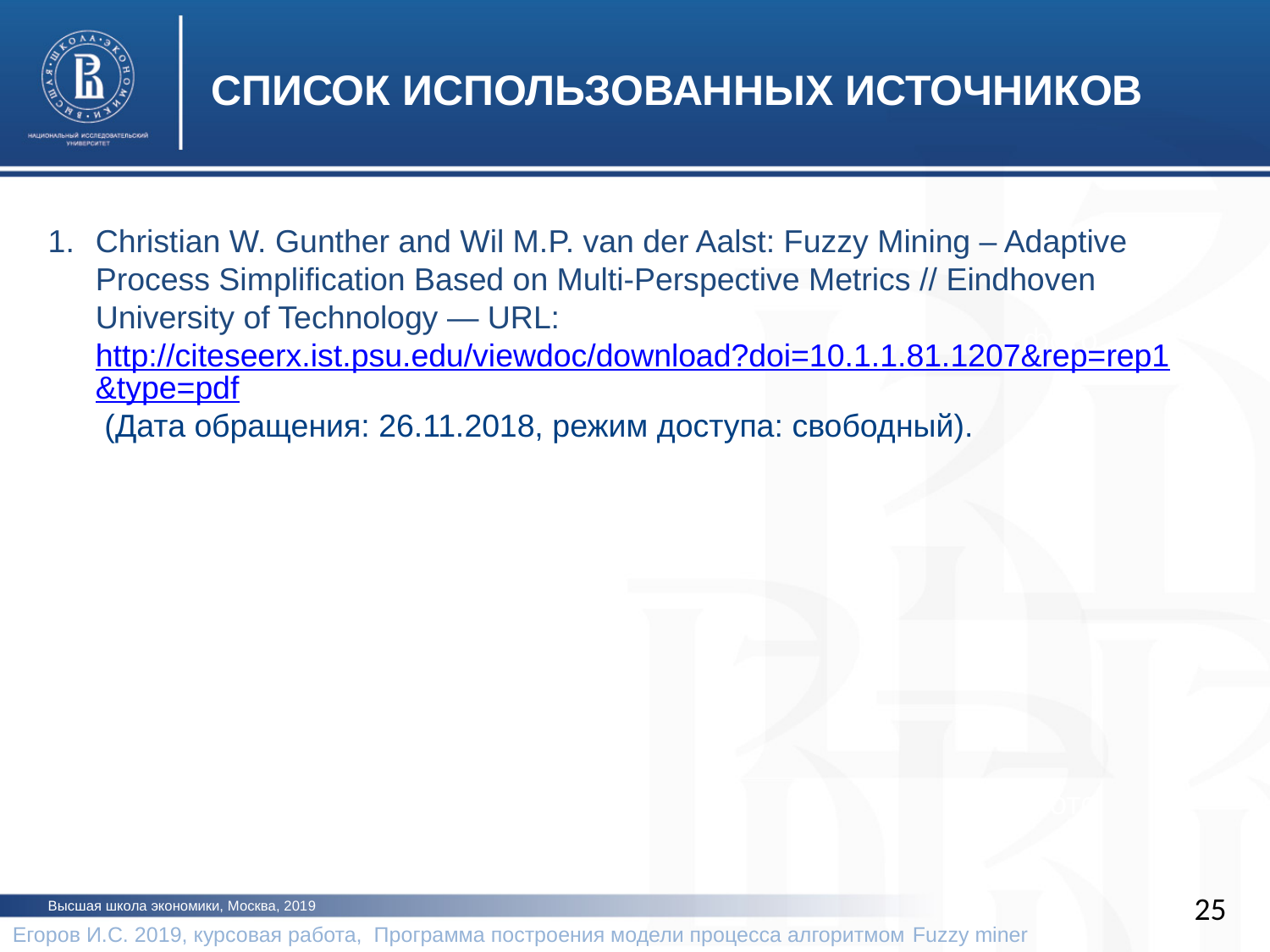

СПИСОК ИСПОЛЬЗОВАННЫХ ИСТОЧНИКОВ
Christian W. Gunther and Wil M.P. van der Aalst: Fuzzy Mining – Adaptive Process Simplification Based on Multi-Perspective Metrics // Eindhoven University of Technology — URL: http://citeseerx.ist.psu.edu/viewdoc/download?doi=10.1.1.81.1207&rep=rep1&type=pdf (Дата обращения: 26.11.2018, режим доступа: свободный).
фото
фото
25
Высшая школа экономики, Москва, 2019
Егоров И.С. 2019, курсовая работа,  Программа построения модели процесса алгоритмом Fuzzy miner       	                  2019